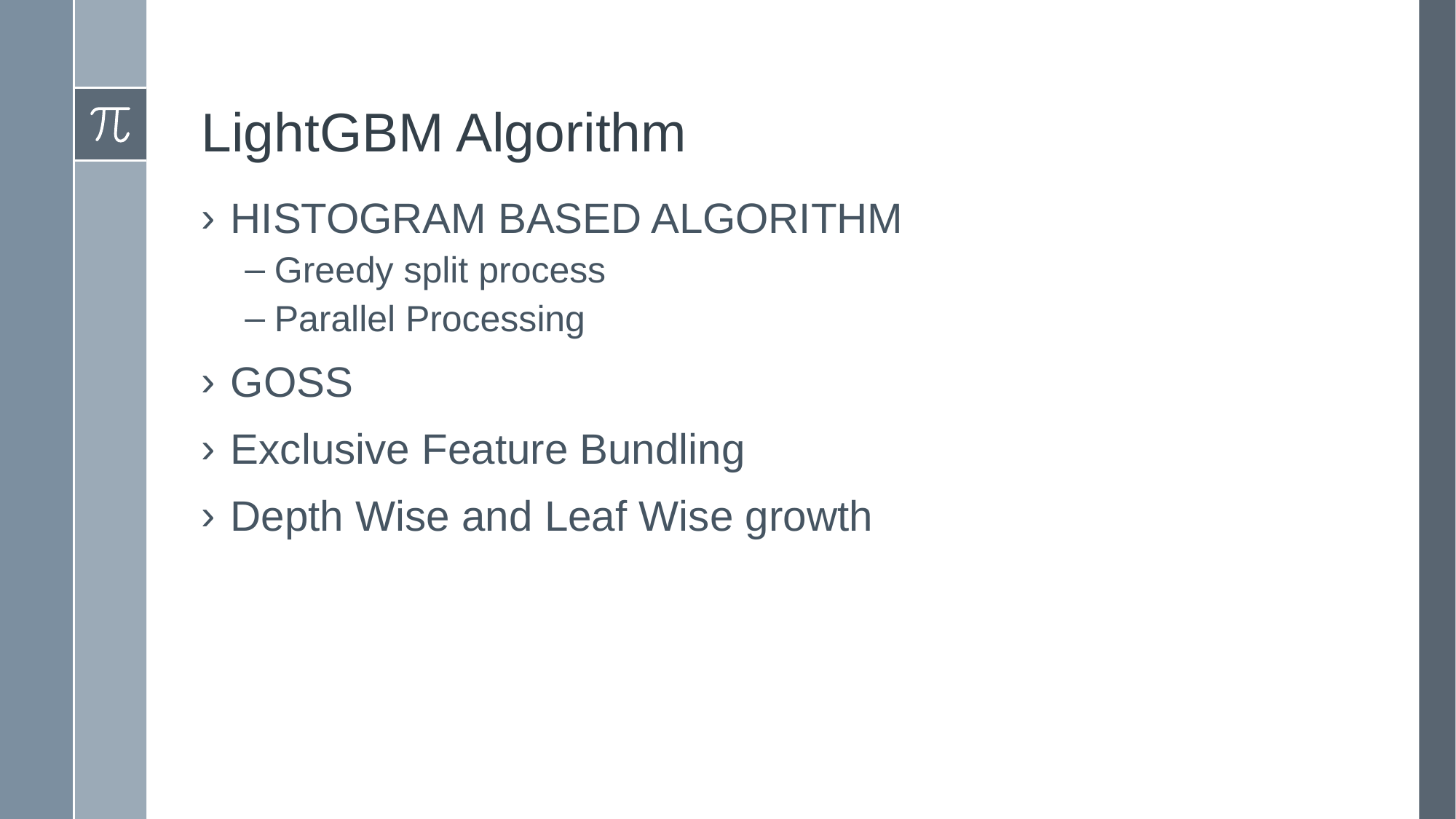

# LightGBM Algorithm
HISTOGRAM BASED ALGORITHM
Greedy split process
Parallel Processing
GOSS
Exclusive Feature Bundling
Depth Wise and Leaf Wise growth